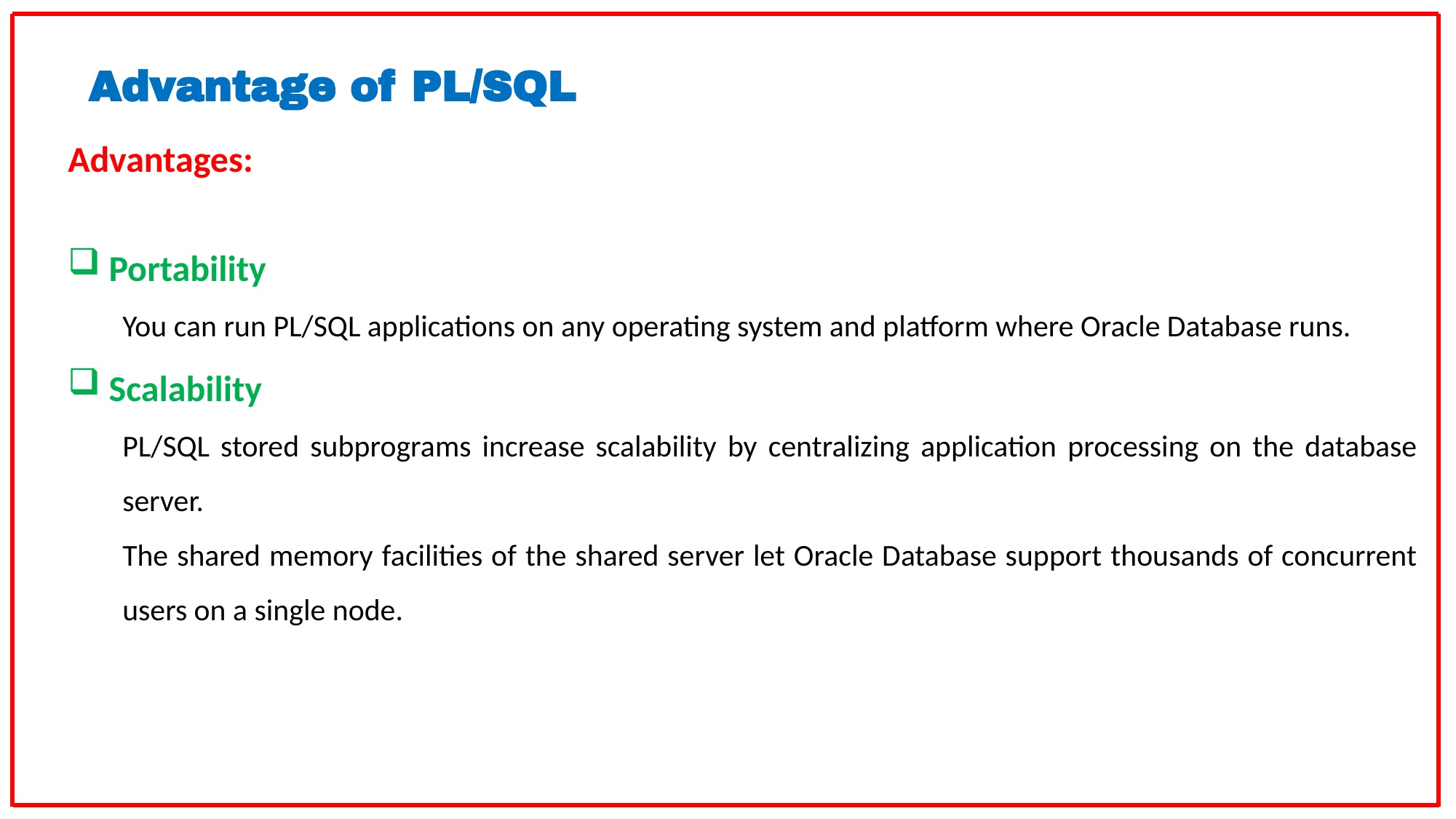

Advantage of PL/SQL
Advantages:

Portability
You can run PL/SQL applications on any operating system and platform where Oracle Database runs.
Scalability
PL/SQL stored subprograms increase scalability by centralizing application processing on the database server.
The shared memory facilities of the shared server let Oracle Database support thousands of concurrent users on a single node.